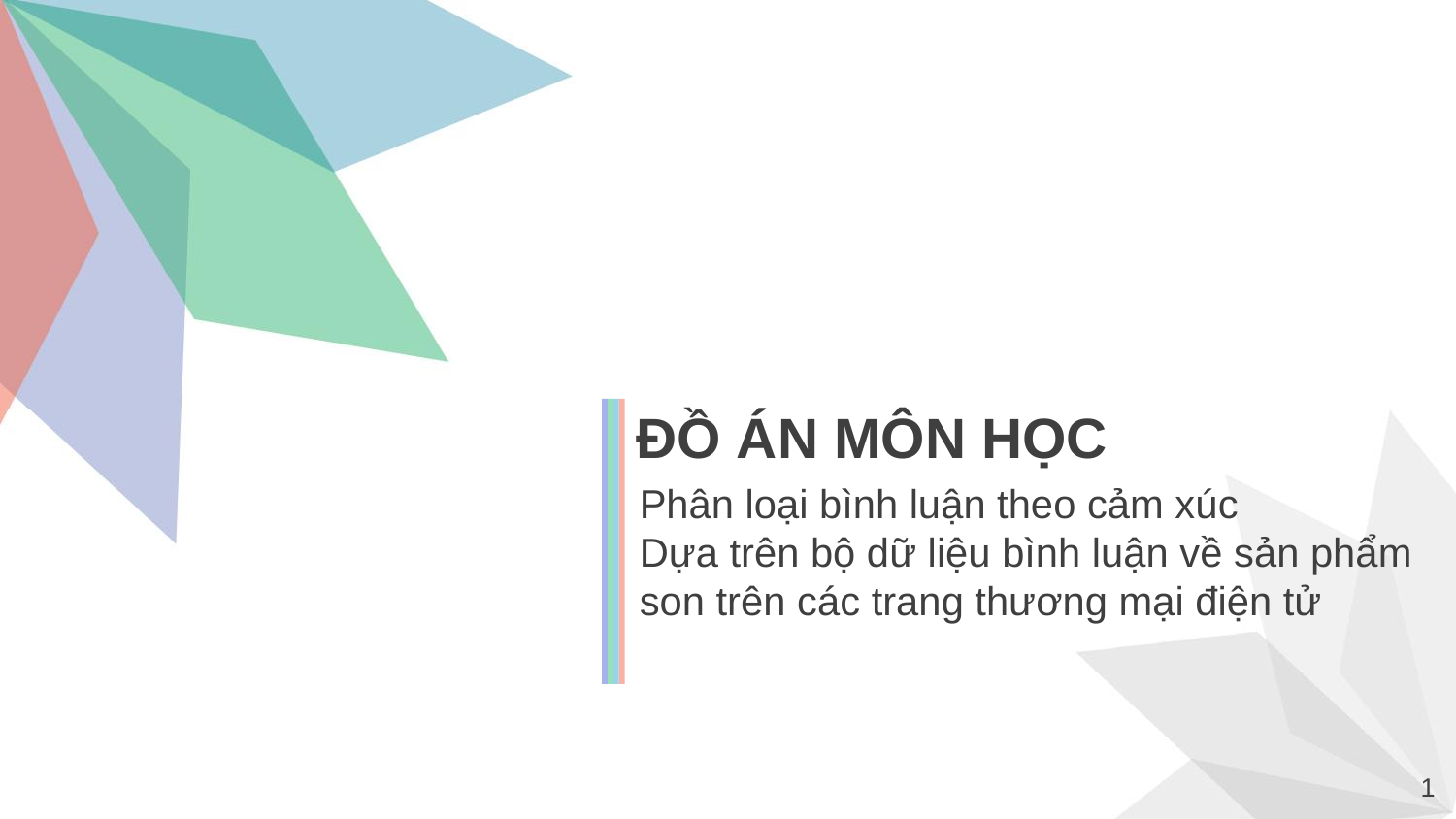

ĐỒ ÁN MÔN HỌC

Phân loại bình luận theo cảm xúc
Dựa trên bộ dữ liệu bình luận về sản phẩm son trên các trang thương mại điện tử

1